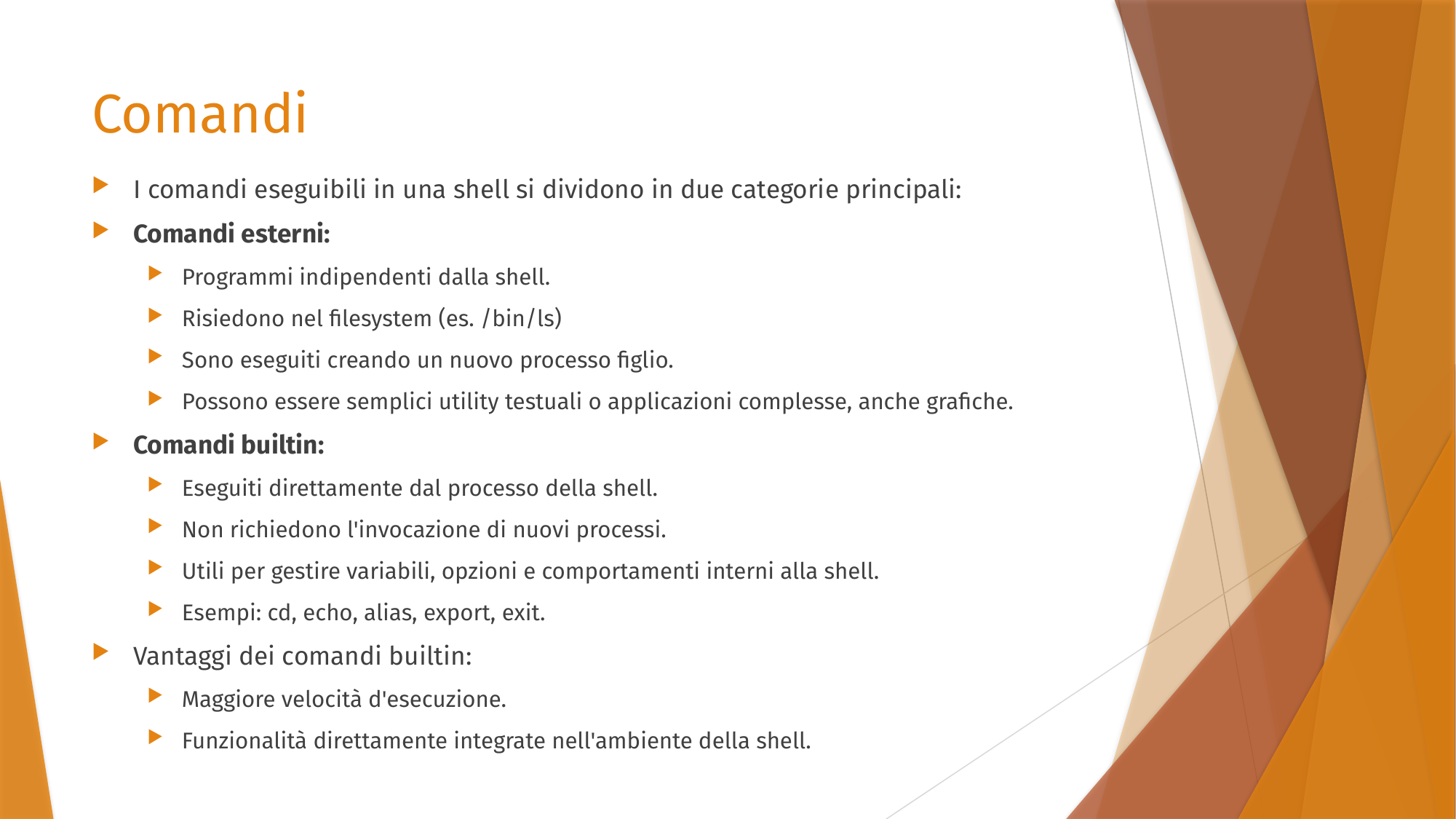

# Comandi
I comandi eseguibili in una shell si dividono in due categorie principali:
Comandi esterni:
Programmi indipendenti dalla shell.
Risiedono nel filesystem (es. /bin/ls)
Sono eseguiti creando un nuovo processo figlio.
Possono essere semplici utility testuali o applicazioni complesse, anche grafiche.
Comandi builtin:
Eseguiti direttamente dal processo della shell.
Non richiedono l'invocazione di nuovi processi.
Utili per gestire variabili, opzioni e comportamenti interni alla shell.
Esempi: cd, echo, alias, export, exit.
Vantaggi dei comandi builtin:
Maggiore velocità d'esecuzione.
Funzionalità direttamente integrate nell'ambiente della shell.